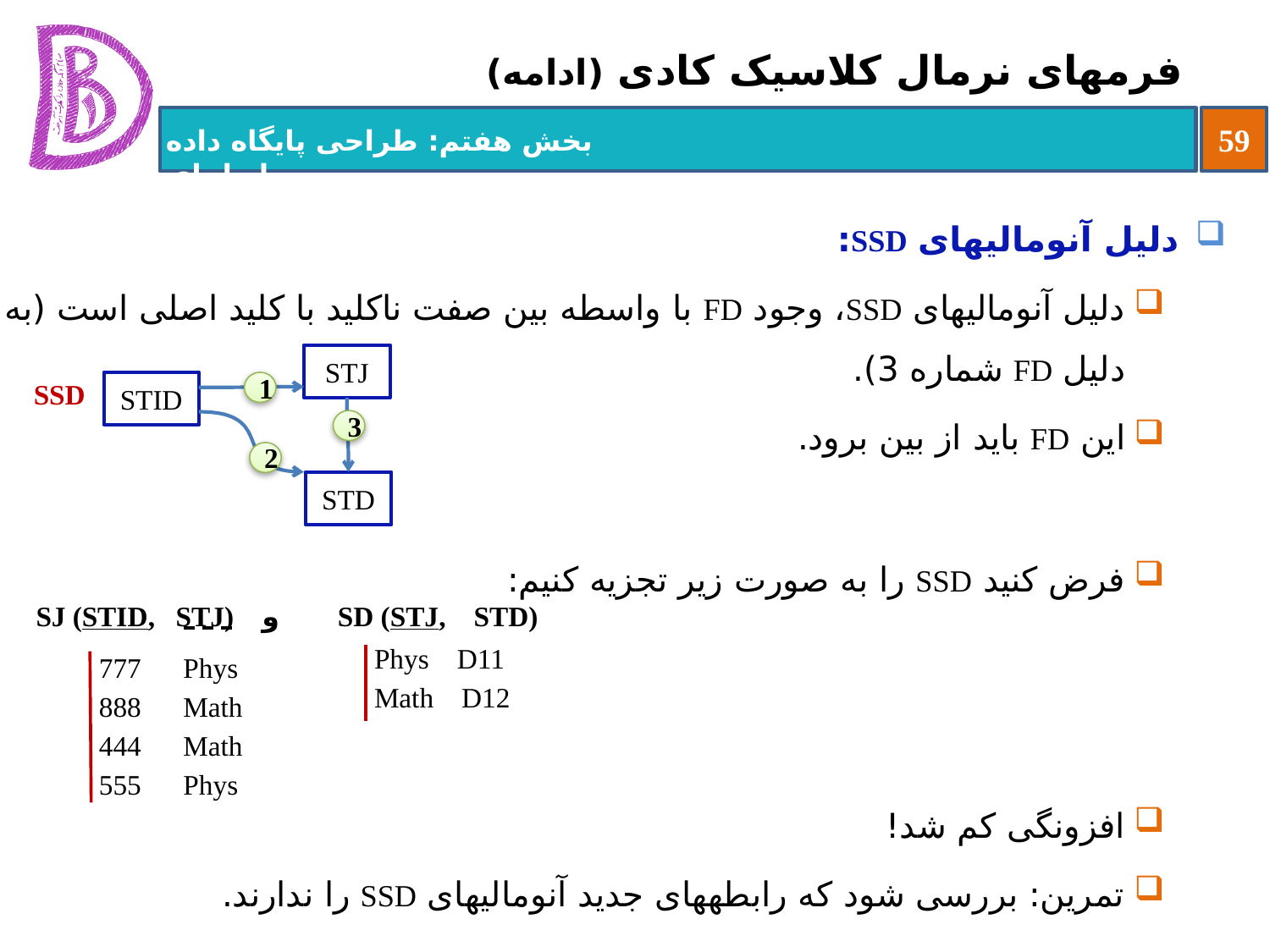

# فرم‏های نرمال کلاسیک کادی (ادامه)
دلیل آنومالی‏های SSD:
دلیل آنومالی‏های SSD، وجود FD با واسطه بین صفت ناکلید با کلید اصلی است (به دلیل FD شماره 3).
این FD باید از بین برود.

فرض کنید SSD را به صورت زیر تجزیه کنیم:

افزونگی کم شد!
تمرین: بررسی شود که رابطه‏های جدید آنومالی‏های SSD را ندارند.

STJ
STID
STD
1
3
2
SSD
SJ (STID,   STJ)    و      SD (STJ,    STD)
       Phys    D11
       Math    D12
       777      Phys
       888      Math
       444      Math
       555      Phys